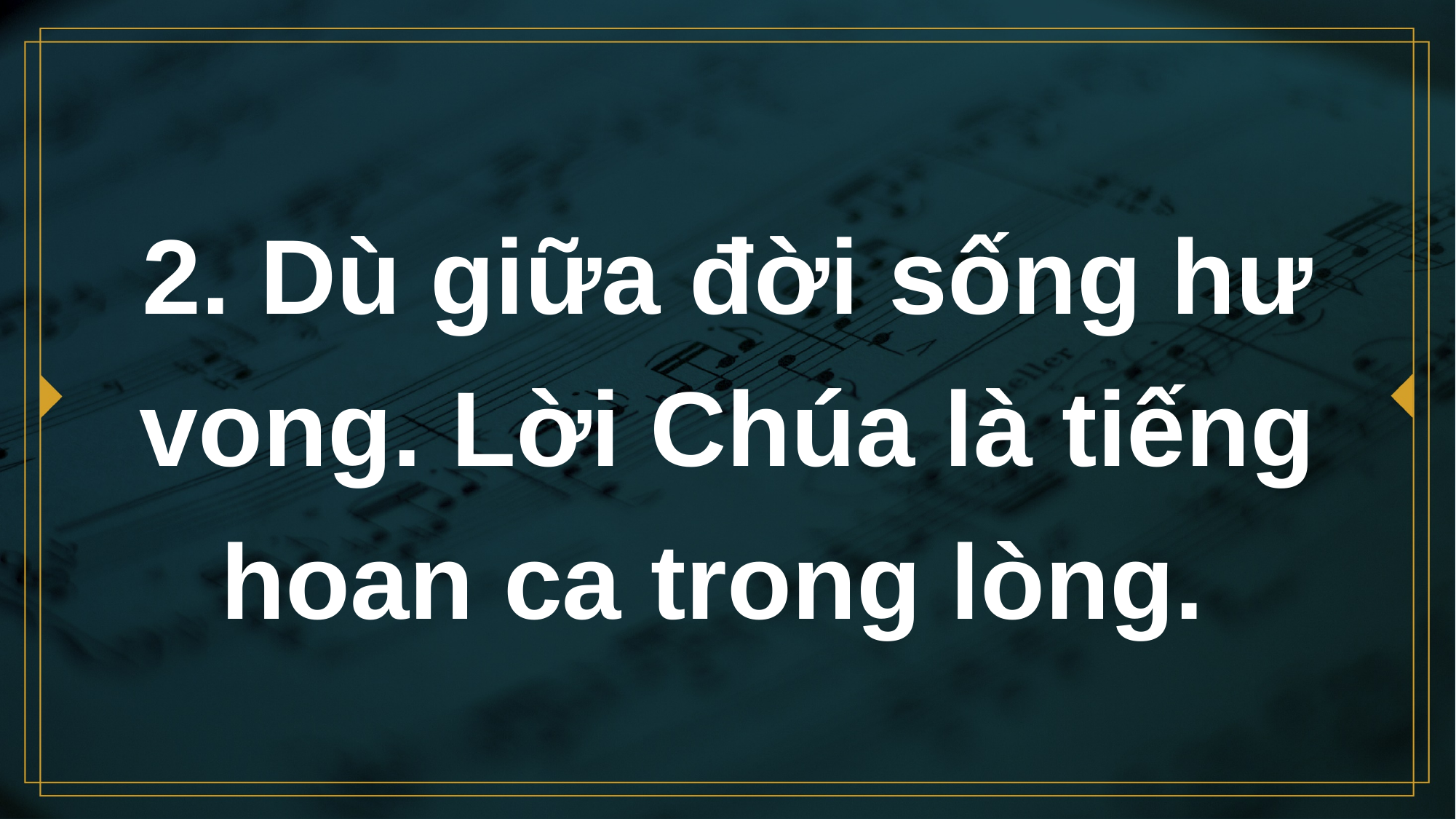

# 2. Dù giữa đời sống hư vong. Lời Chúa là tiếng hoan ca trong lòng.